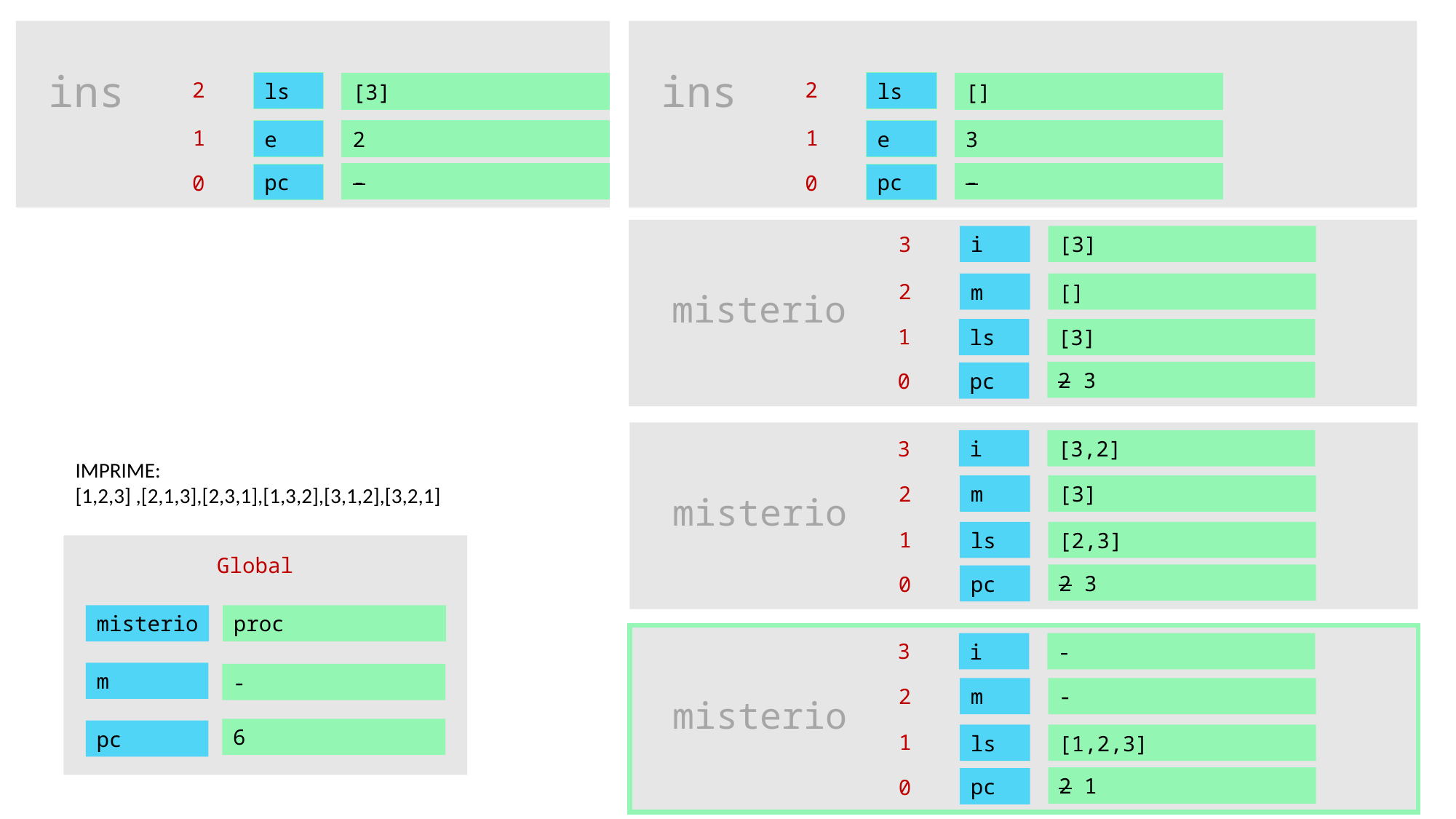

ins
ins
2
2
ls
ls
[3]
[]
1
1
2
3
e
e
-
-
pc
pc
0
0

3
i
[3]
2
m
[]
misterio
1
[3]
ls
2 3
pc
0

3
i
[3,2]
IMPRIME:
[1,2,3] ,[2,1,3],[2,3,1],[1,3,2],[3,1,2],[3,2,1]

2
m
[3]
misterio
1
[2,3]
ls

Global
2 3
pc
0
misterio
proc

3
i
-
m
-
2
m
-
misterio
6
pc
1
[1,2,3]
ls
2 1
pc
0